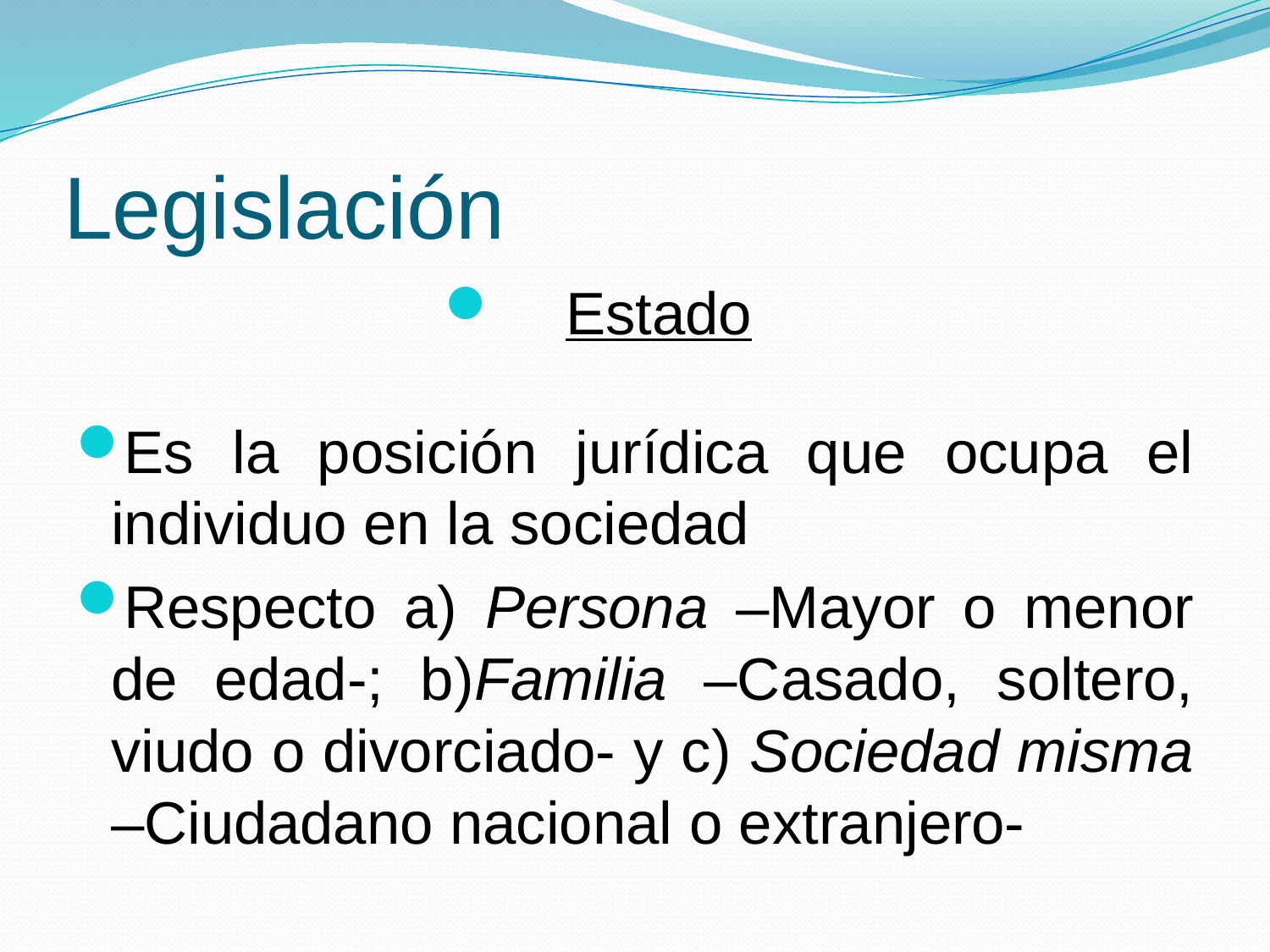

# Legislación
Estado

Es la posición jurídica que ocupa el individuo en la sociedad
Respecto a) Persona –Mayor o menor de edad-; b)Familia –Casado, soltero, viudo o divorciado- y c) Sociedad misma –Ciudadano nacional o extranjero-